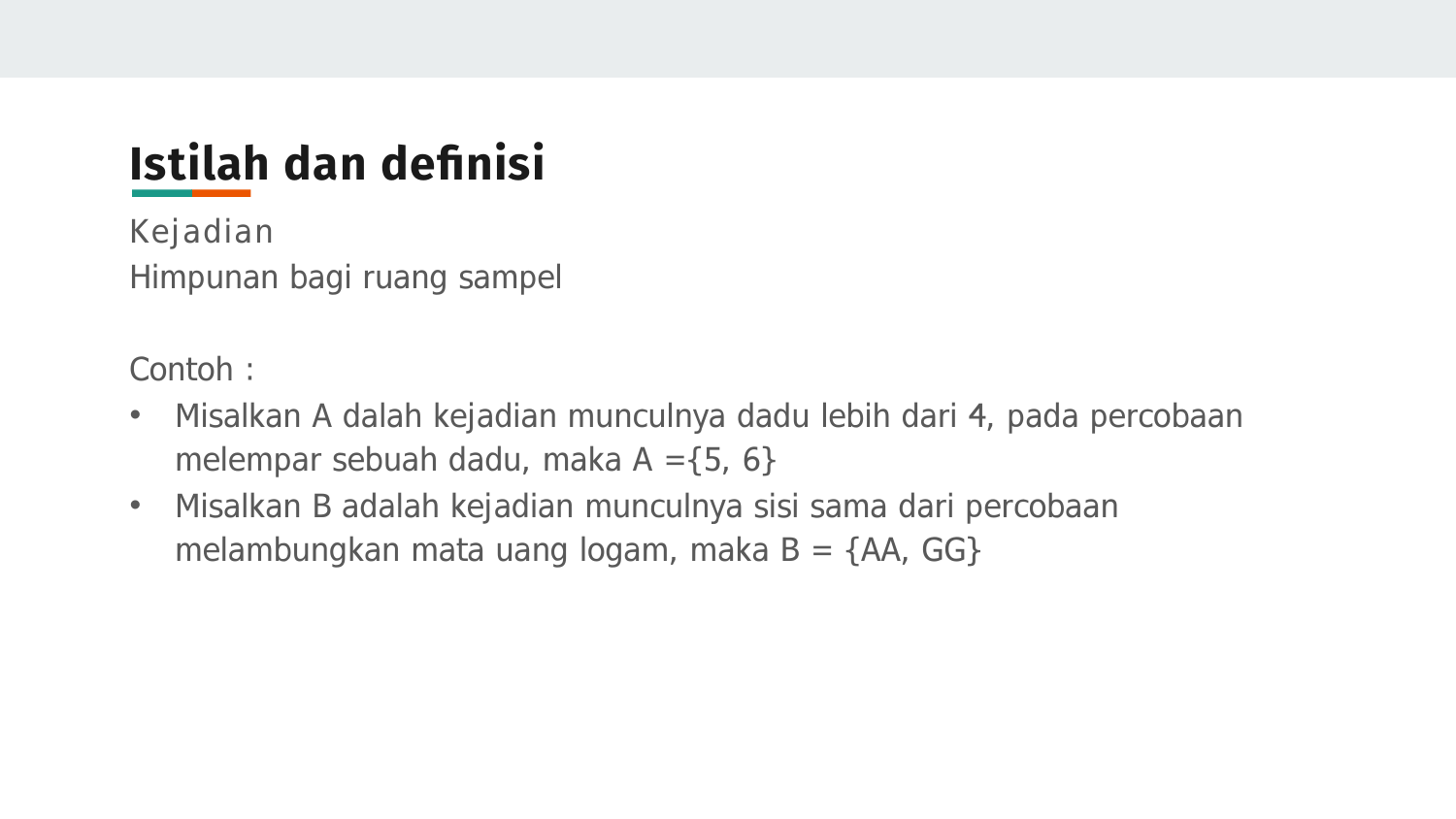

# Istilah dan definisi
Kejadian
Himpunan bagi ruang sampel

Contoh :
Misalkan A dalah kejadian munculnya dadu lebih dari 4, pada percobaan melempar sebuah dadu, maka A ={5, 6}
Misalkan B adalah kejadian munculnya sisi sama dari percobaan melambungkan mata uang logam, maka B = {AA, GG}

Jika banyaknya anggota ruang sampel dari suatu percobaan  adalah n, maka banyaknya kejadian dalam ruang sampel  tersebut adalah 2n.